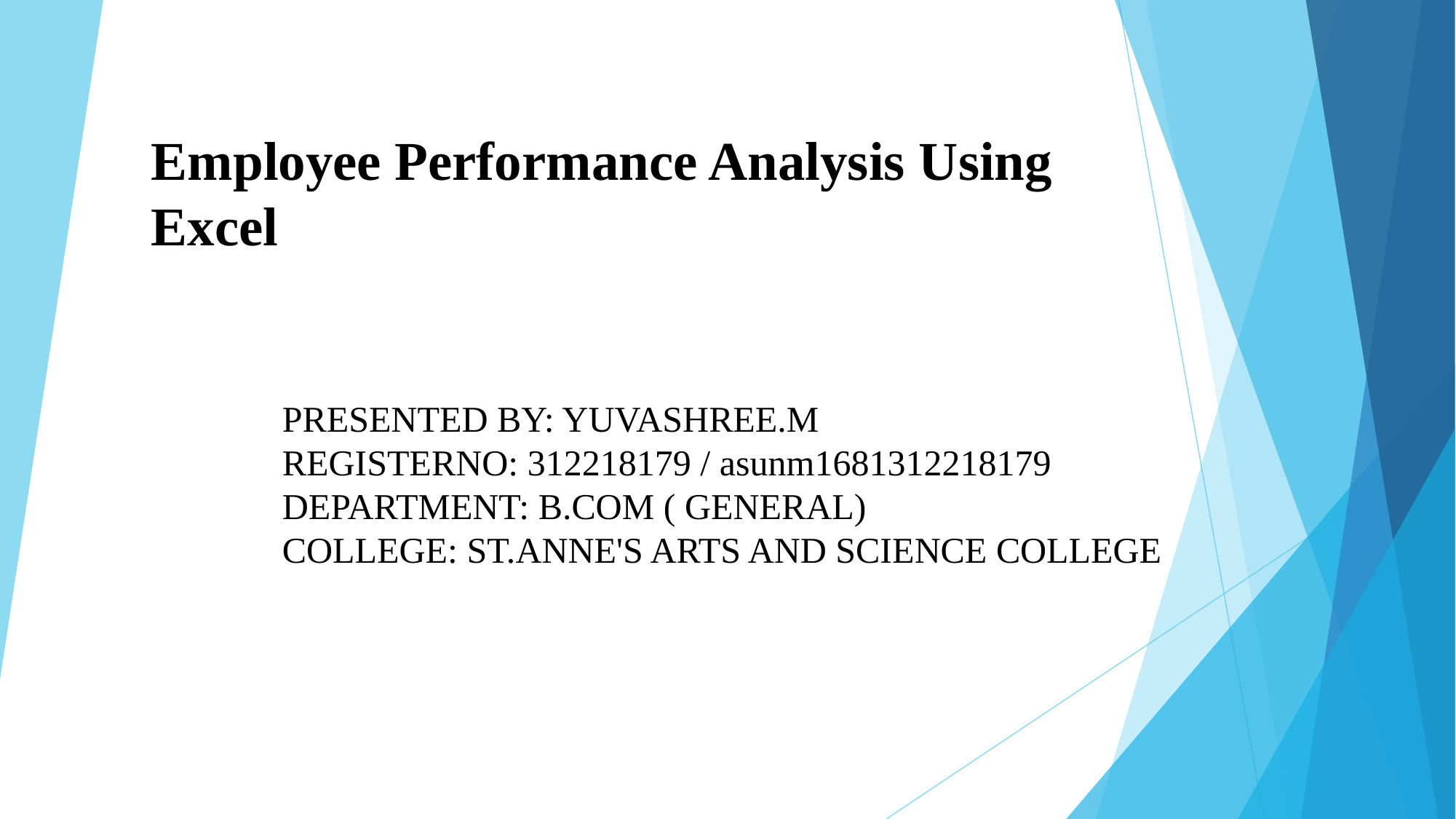

# Employee Performance Analysis Using Excel
PRESENTED BY: YUVASHREE.M
REGISTERNO: 312218179 / asunm1681312218179
DEPARTMENT: B.COM ( GENERAL)
COLLEGE: ST.ANNE'S ARTS AND SCIENCE COLLEGE